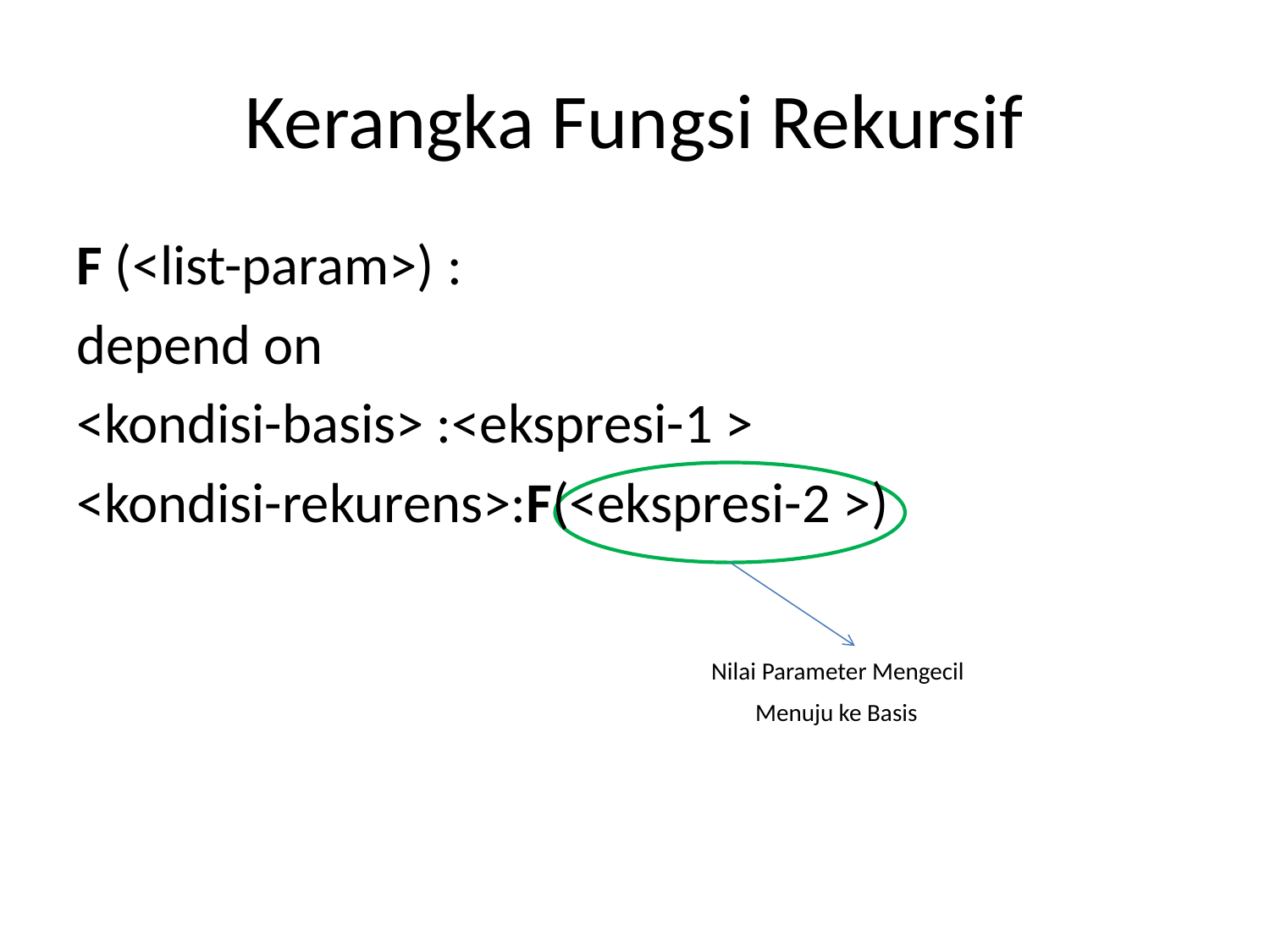

# Kerangka Fungsi Rekursif
F (<list-param>) :
depend on
<kondisi-basis> :<ekspresi-1 >
<kondisi-rekurens>:F(<ekspresi-2 >)

					Nilai Parameter Mengecil
					        Menuju ke Basis